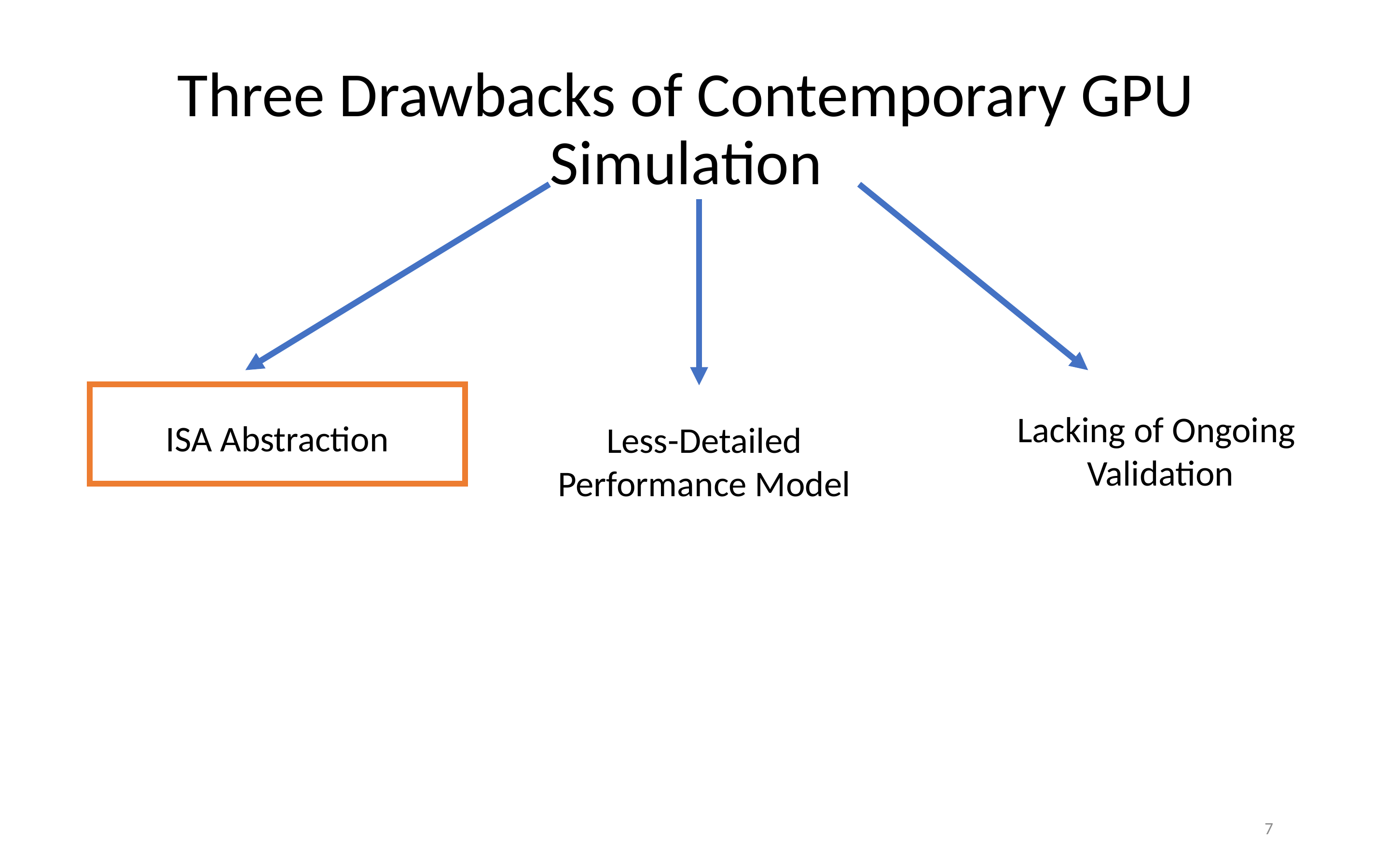

# Three Drawbacks of Contemporary GPU Simulation

Lacking of Ongoing
Validation
ISA Abstraction
Less-Detailed
Performance Model
7